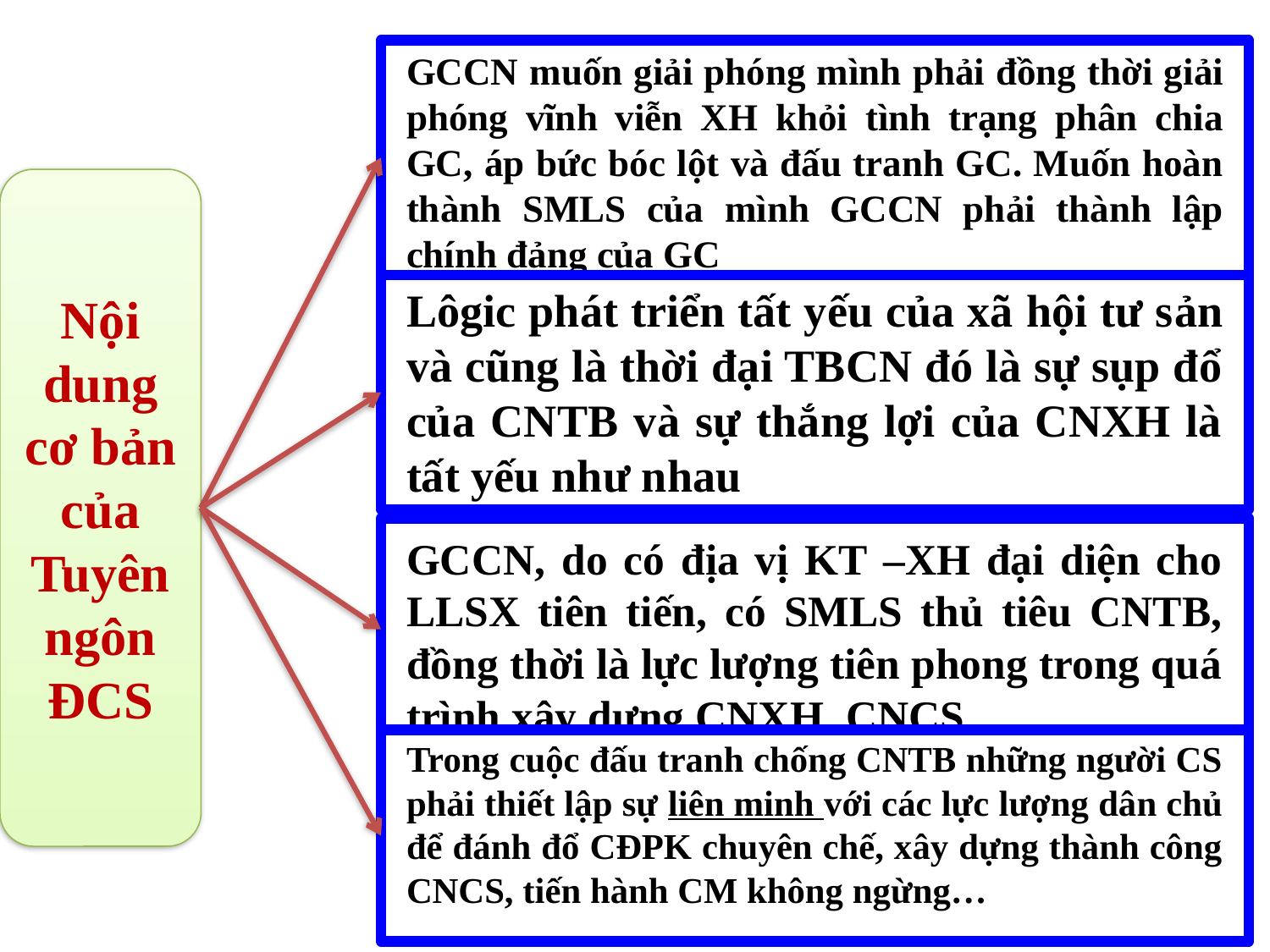

GCCN muốn giải phóng mình phải đồng thời giải phóng vĩnh viễn XH khỏi tình trạng phân chia GC, áp bức bóc lột và đấu tranh GC. Muốn hoàn thành SMLS của mình GCCN phải thành lập chính đảng của GC
Nội dung cơ bản của Tuyên ngôn ĐCS
Lôgic phát triển tất yếu của xã hội tư sản và cũng là thời đại TBCN đó là sự sụp đổ của CNTB và sự thắng lợi của CNXH là tất yếu như nhau
GCCN, do có địa vị KT –XH đại diện cho LLSX tiên tiến, có SMLS thủ tiêu CNTB, đồng thời là lực lượng tiên phong trong quá trình xây dựng CNXH, CNCS
Trong cuộc đấu tranh chống CNTB những người CS phải thiết lập sự liên minh với các lực lượng dân chủ để đánh đổ CĐPK chuyên chế, xây dựng thành công CNCS, tiến hành CM không ngừng…